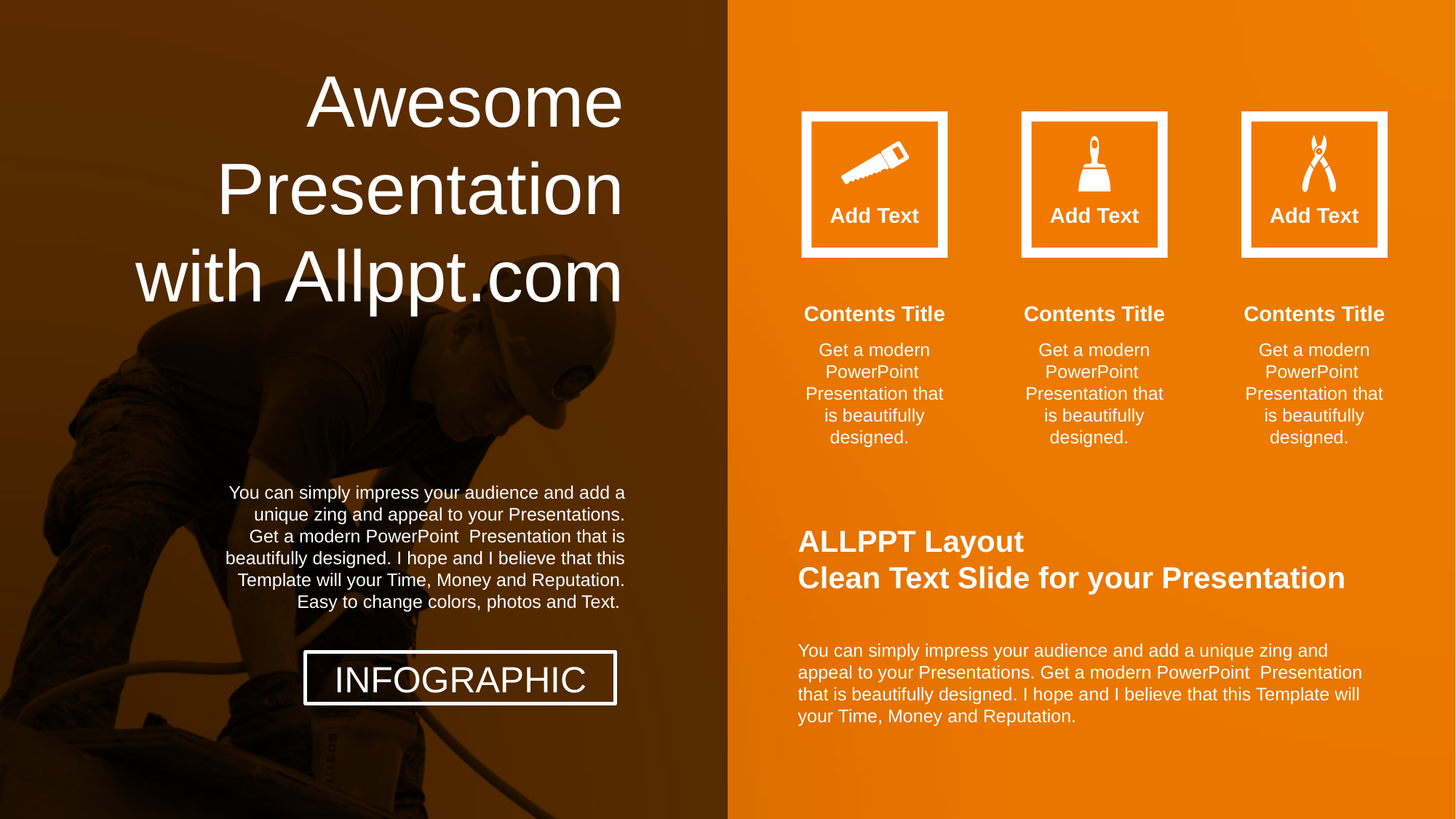

Awesome
Presentation
with Allppt.com

Add Text
Add Text
Add Text
Contents Title
Get a modern PowerPoint  Presentation that is beautifully designed.
Contents Title
Get a modern PowerPoint  Presentation that is beautifully designed.
Contents Title
Get a modern PowerPoint  Presentation that is beautifully designed.
You can simply impress your audience and add a unique zing and appeal to your Presentations. Get a modern PowerPoint  Presentation that is beautifully designed. I hope and I believe that this Template will your Time, Money and Reputation. Easy to change colors, photos and Text.
ALLPPT Layout
Clean Text Slide for your Presentation
You can simply impress your audience and add a unique zing and appeal to your Presentations. Get a modern PowerPoint  Presentation that is beautifully designed. I hope and I believe that this Template will your Time, Money and Reputation.
INFOGRAPHIC